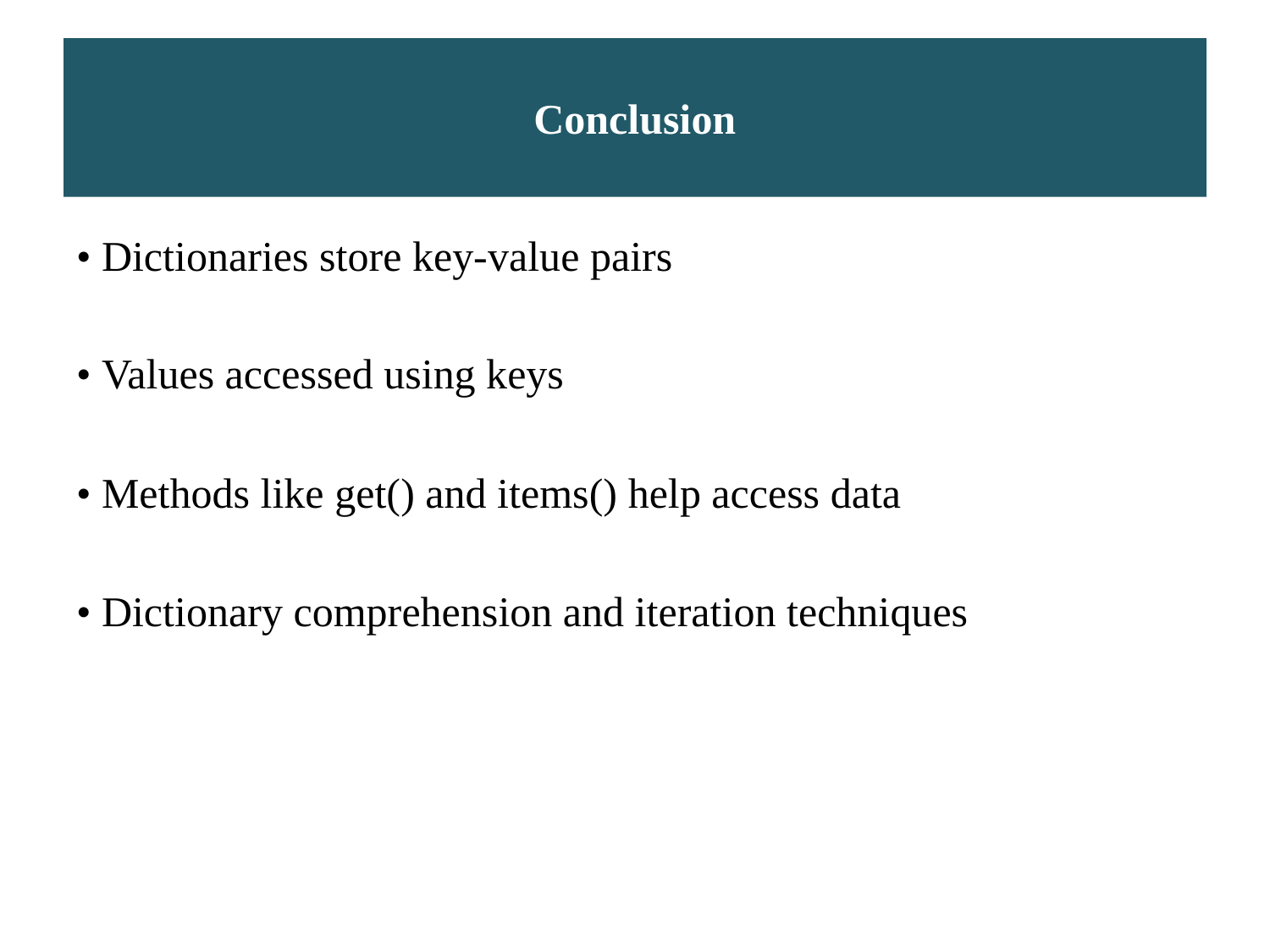

# Conclusion
• Dictionaries store key-value pairs

• Values accessed using keys

• Methods like get() and items() help access data

• Dictionary comprehension and iteration techniques